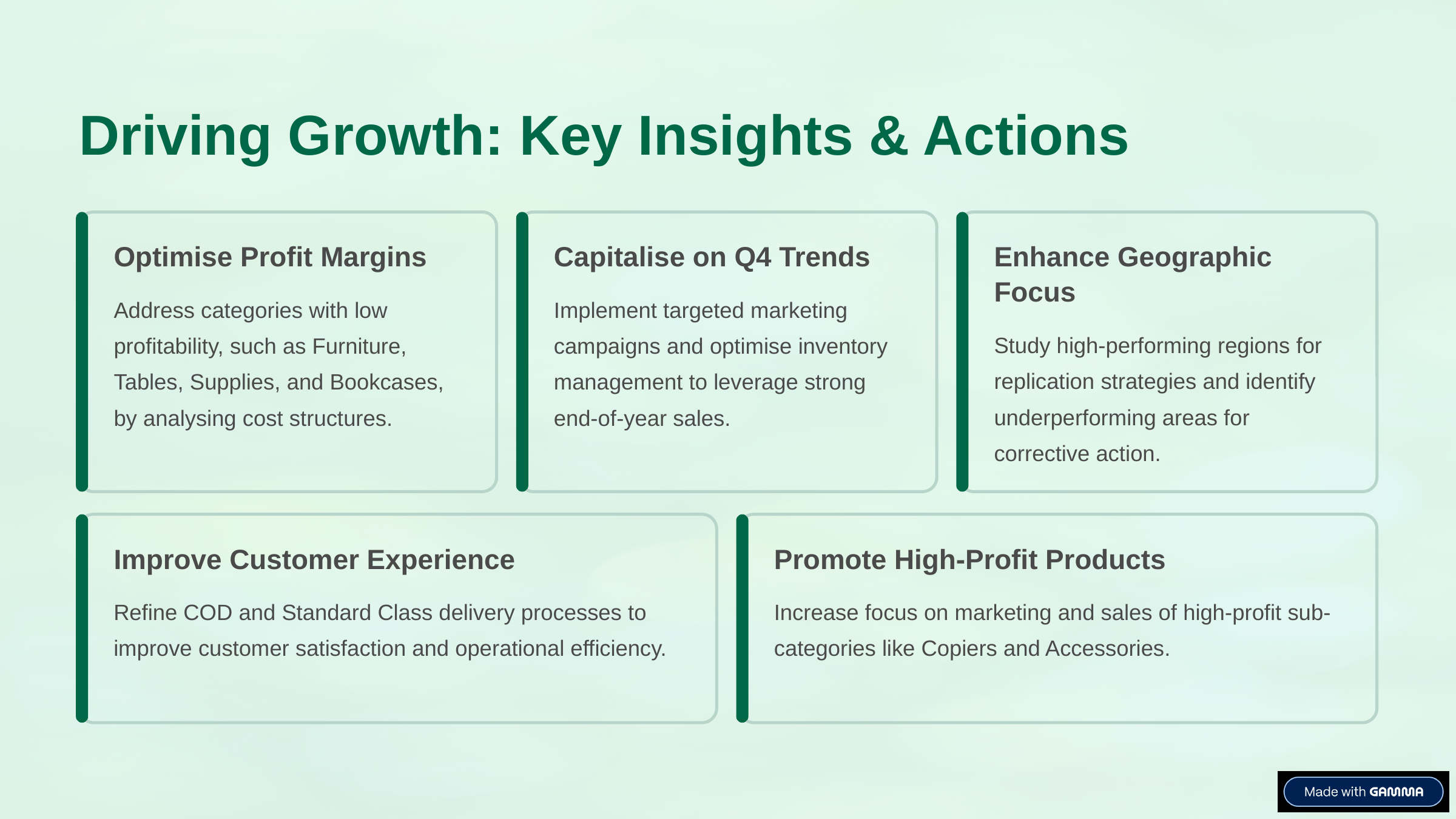

Driving Growth: Key Insights & Actions

Optimise Profit Margins
Capitalise on Q4 Trends
Enhance Geographic Focus
Address categories with low profitability, such as Furniture, Tables, Supplies, and Bookcases, by analysing cost structures.
Implement targeted marketing campaigns and optimise inventory management to leverage strong end-of-year sales.
Study high-performing regions for replication strategies and identify underperforming areas for corrective action.

Improve Customer Experience
Promote High-Profit Products
Refine COD and Standard Class delivery processes to improve customer satisfaction and operational efficiency.
Increase focus on marketing and sales of high-profit sub-categories like Copiers and Accessories.